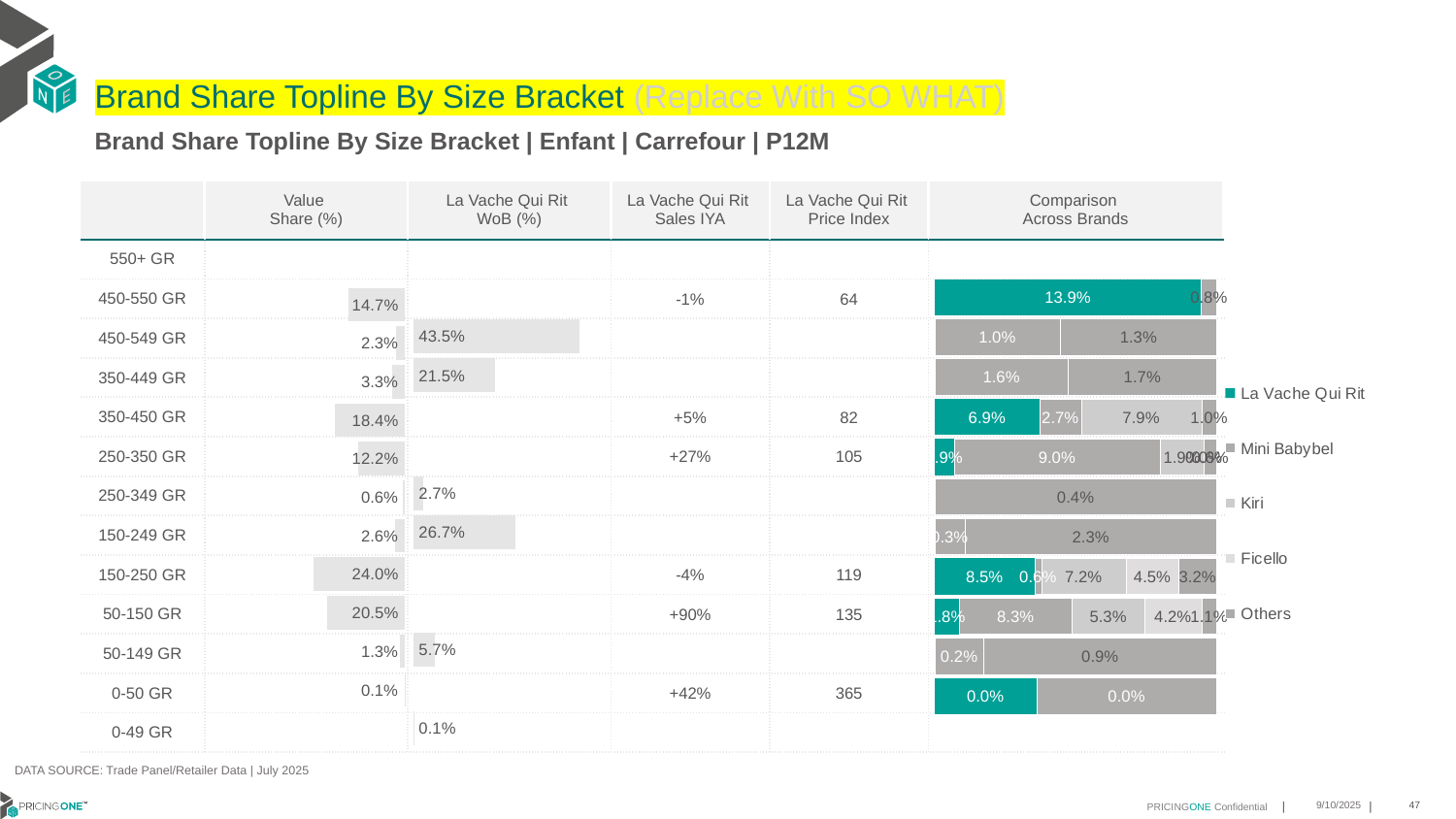

# Brand Share Topline By Size Bracket (Replace With SO WHAT)
Brand Share Topline By Size Bracket | Enfant | Carrefour | P12M
|  | Value Share (%) | La Vache Qui Rit WoB (%) | La Vache Qui Rit Sales IYA | La Vache Qui Rit Price Index | Comparison Across Brands |
| --- | --- | --- | --- | --- | --- |
| 550+ GR |  |  |  |  |  |
| 450-550 GR |  |  | -1% | 64 |  |
| 450-549 GR |  |  |  |  |  |
| 350-449 GR |  |  |  |  |  |
| 350-450 GR |  |  | +5% | 82 |  |
| 250-350 GR |  |  | +27% | 105 |  |
| 250-349 GR |  |  |  |  |  |
| 150-249 GR |  |  |  |  |  |
| 150-250 GR |  |  | -4% | 119 |  |
| 50-150 GR |  |  | +90% | 135 |  |
| 50-149 GR |  |  |  |  |  |
| 0-50 GR |  |  | +42% | 365 |  |
| 0-49 GR |  |  |  |  |  |

### Chart

| Category | La Vache Qui Rit | Mini Babybel | Kiri | Ficello | Others |
|---|---|---|---|---|---|
| 550+ GR | None | None | None | None | None |
| 450-550 GR | 0.13883172631490734 | None | None | None | 0.00813393298040879 |
| 450-549 GR | None | 0.010467504009943729 | None | None | 0.013008802309365193 |
| 350-449 GR | None | 0.015609031818113373 | None | None | 0.01734848817540042 |
| 350-450 GR | 0.0685733513406976 | 0.027036516839205084 | 0.0787004175139863 | None | 0.009869887020273218 |
| 250-350 GR | 0.008519953373459404 | 0.09044609960750137 | 0.01932140439824797 | 3.0409342891010774e-07 | 0.005576979112388611 |
| 250-349 GR | None | None | None | None | 0.0038095251876812215 |
| 150-249 GR | None | 0.0027920705184692296 | None | None | 0.023272595179880073 |
| 150-250 GR | 0.08527918524100789 | 0.005856178824049319 | 0.07178276387539519 | 0.04499899061953563 | 0.032425576698507555 |
| 50-150 GR | 0.01803932553000234 | 0.08253358858726037 | 0.05284718063657199 | 0.041960468105905216 | 0.01105165700089974 |
| 50-149 GR | None | 0.0019504971969506602 | None | None | 0.009273129880987899 |
| 0-50 GR | 0.00024653588300363943 | 0.0004354093602977381 | None | None | None |
| 0-49 GR | None | None | None | None | None |

### Chart

| Category | Value Share |
|---|---|
|  | None |

### Chart

| Category | Brand WoB % |
|---|---|
|  | None |
DATA SOURCE: Trade Panel/Retailer Data | July 2025

9/10/2025
47